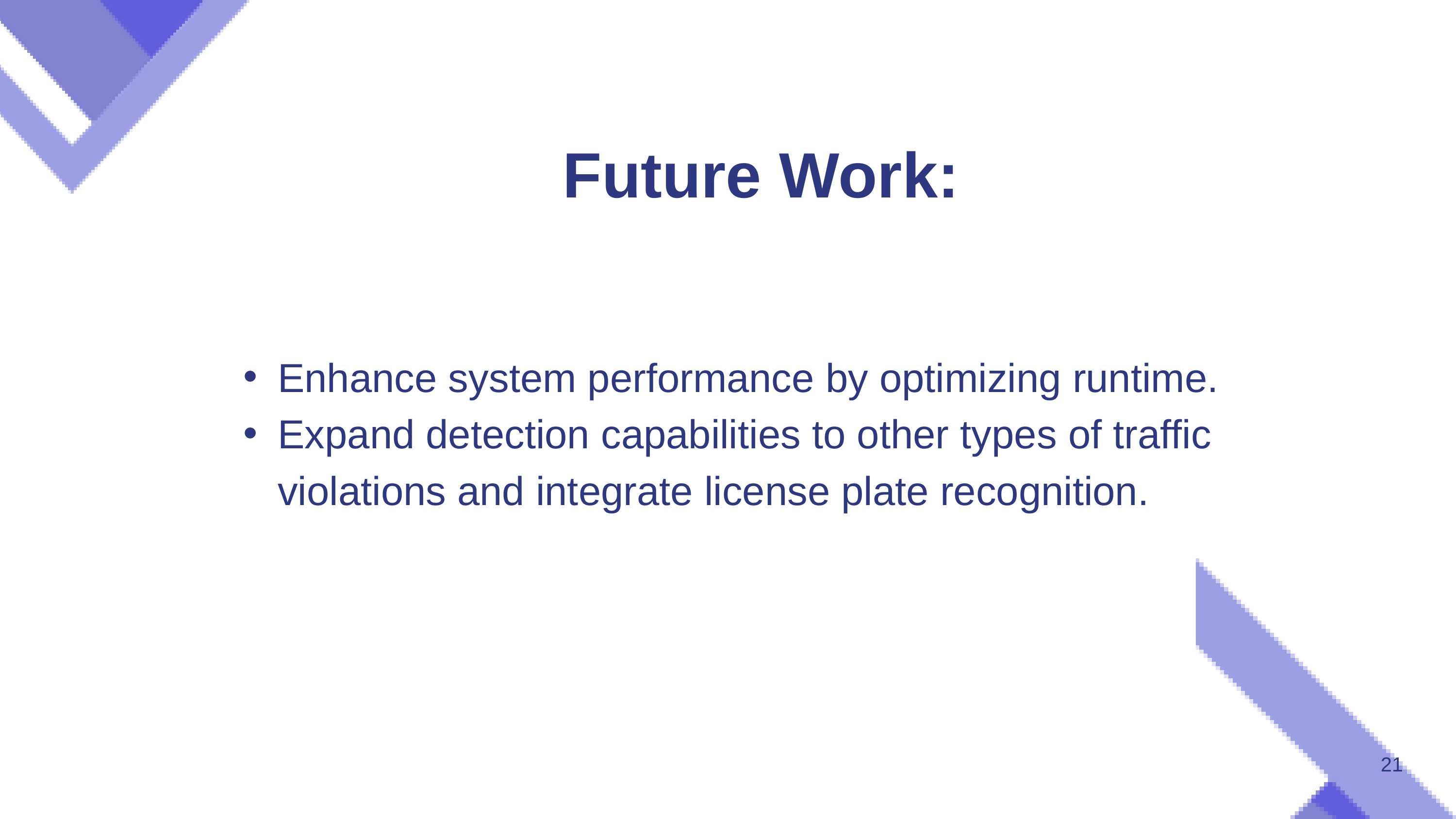

Future Work:
Enhance system performance by optimizing runtime.
Expand detection capabilities to other types of traffic violations and integrate license plate recognition.

21